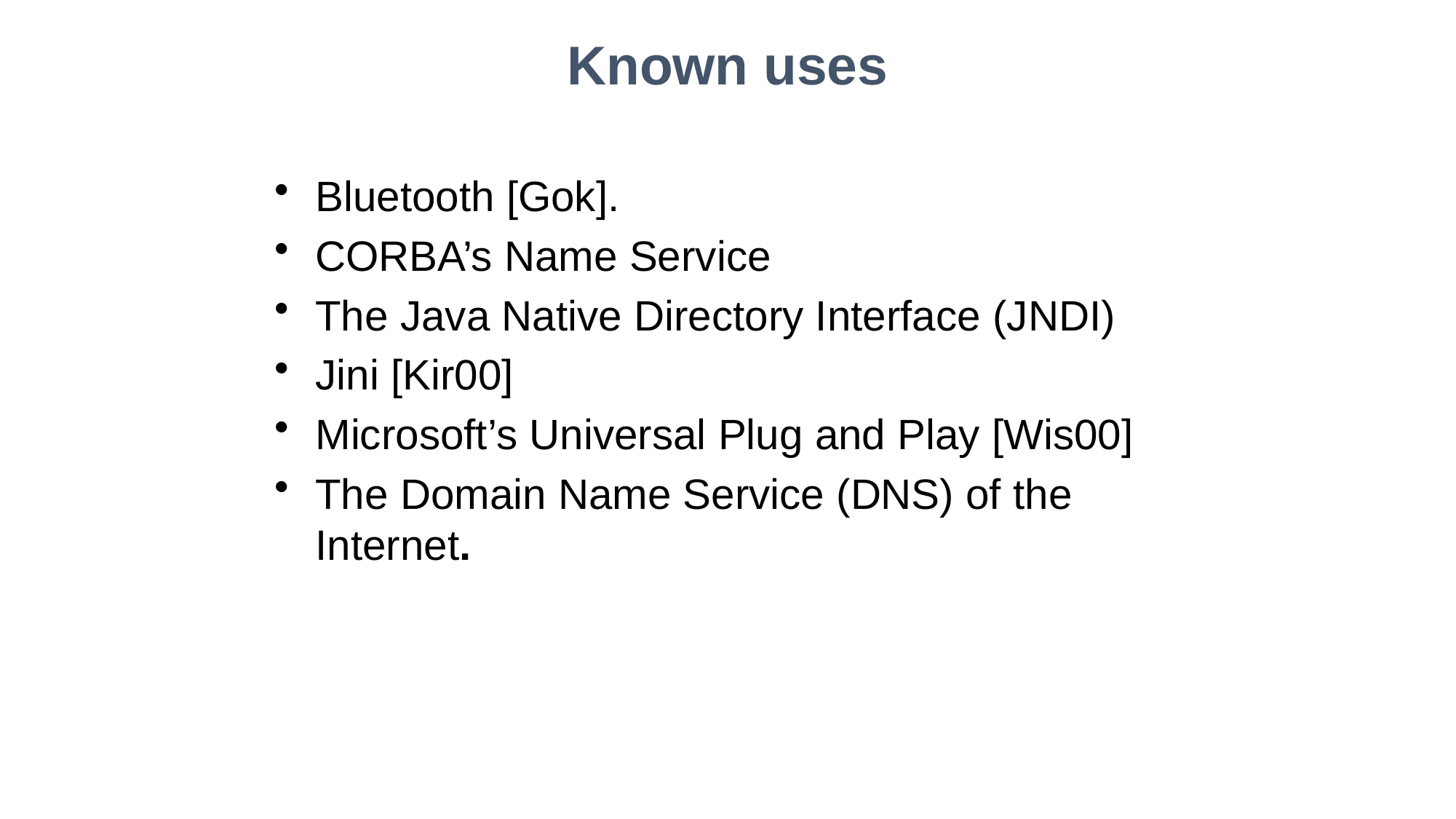

Known uses
Bluetooth [Gok].
CORBA’s Name Service
The Java Native Directory Interface (JNDI)
Jini [Kir00]
Microsoft’s Universal Plug and Play [Wis00]
The Domain Name Service (DNS) of the Internet.